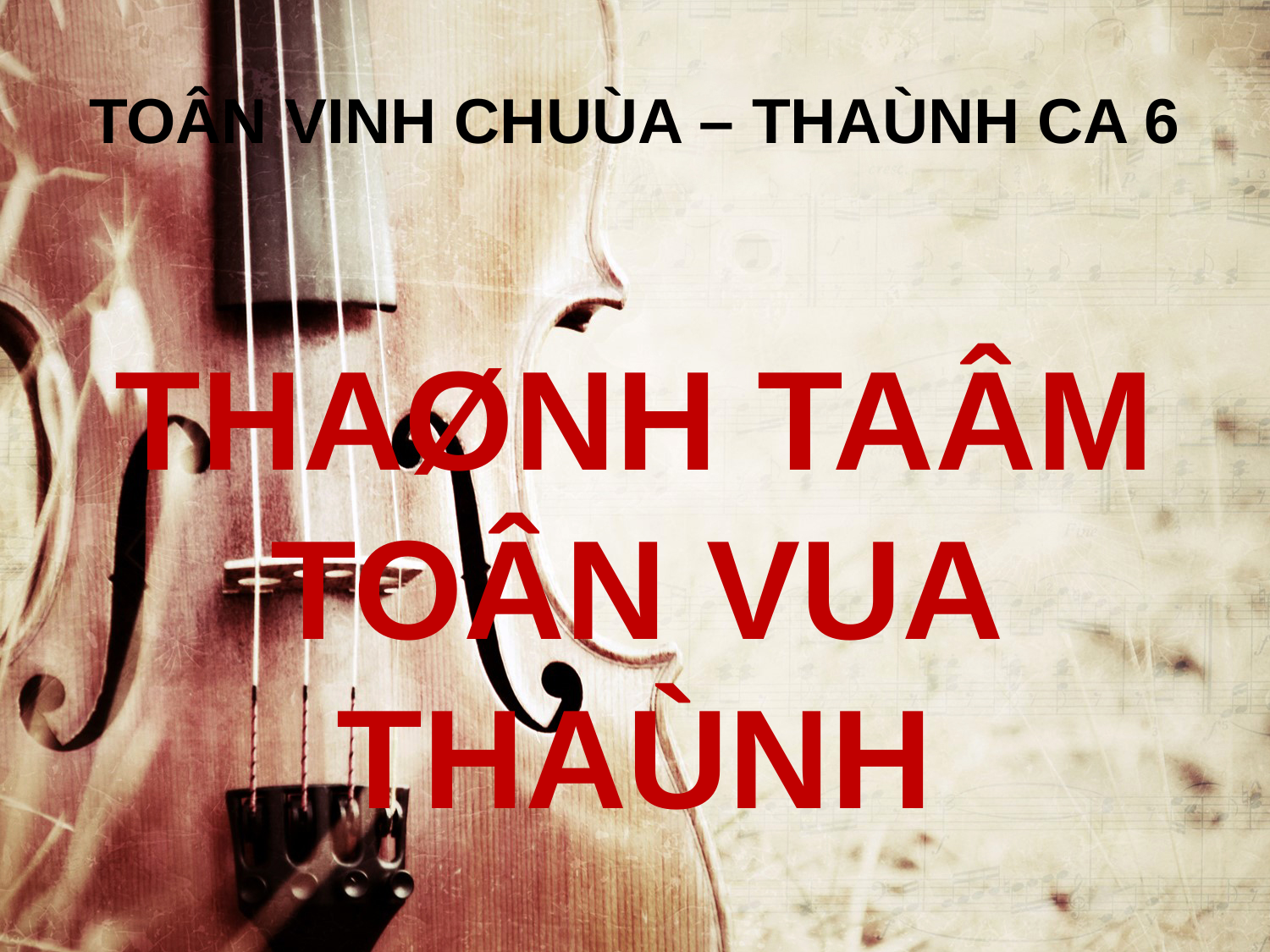

TOÂN VINH CHUÙA – THAÙNH CA 6
THAØNH TAÂM
TOÂN VUA THAÙNH